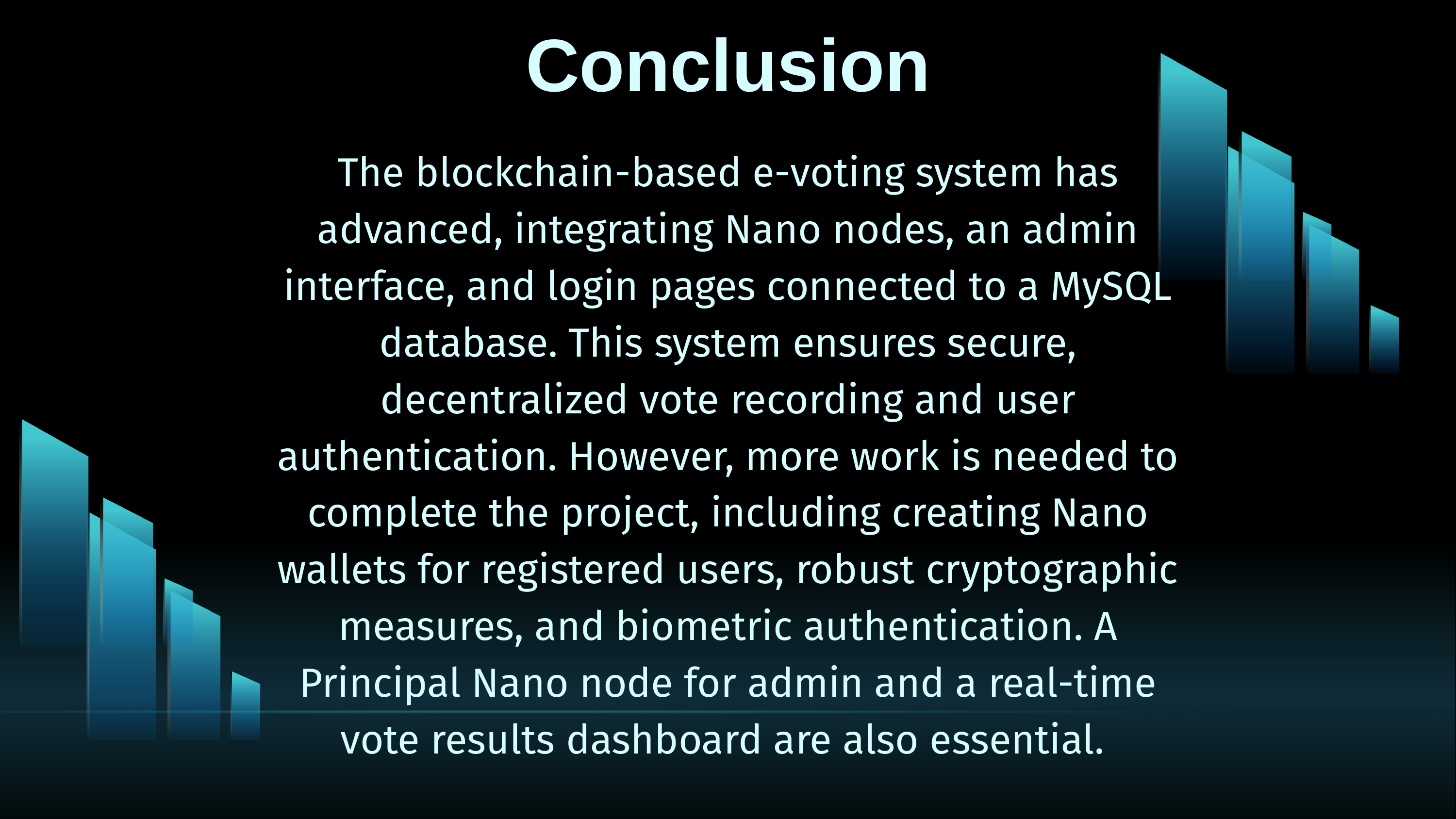

Conclusion

The blockchain-based e-voting system has advanced, integrating Nano nodes, an admin interface, and login pages connected to a MySQL database. This system ensures secure, decentralized vote recording and user authentication. However, more work is needed to complete the project, including creating Nano wallets for registered users, robust cryptographic measures, and biometric authentication. A Principal Nano node for admin and a real-time vote results dashboard are also essential.